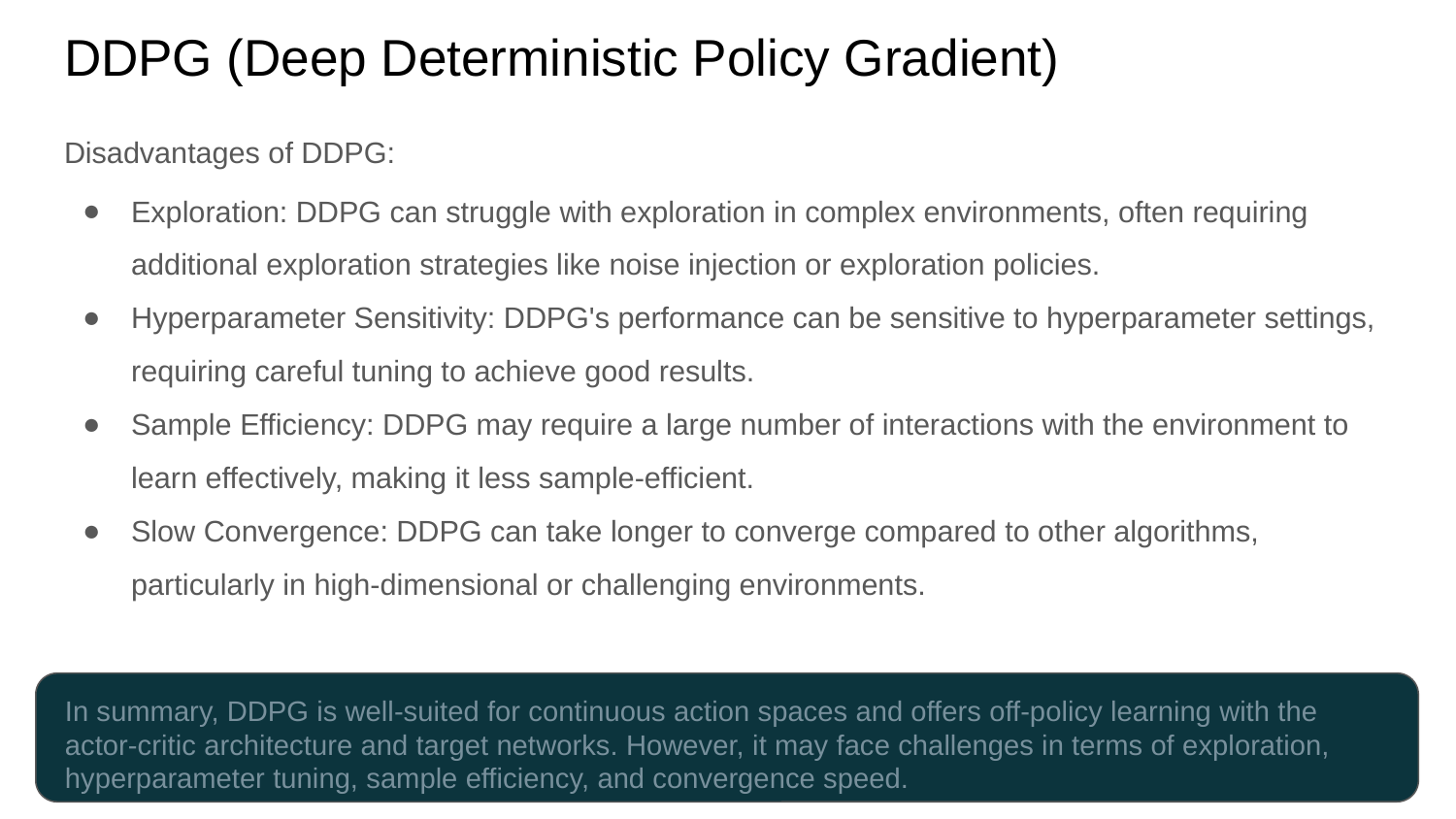

# DDPG (Deep Deterministic Policy Gradient)
Disadvantages of DDPG:
Exploration: DDPG can struggle with exploration in complex environments, often requiring additional exploration strategies like noise injection or exploration policies.
Hyperparameter Sensitivity: DDPG's performance can be sensitive to hyperparameter settings, requiring careful tuning to achieve good results.
Sample Efficiency: DDPG may require a large number of interactions with the environment to learn effectively, making it less sample-efficient.
Slow Convergence: DDPG can take longer to converge compared to other algorithms, particularly in high-dimensional or challenging environments.

In summary, DDPG is well-suited for continuous action spaces and offers off-policy learning with the actor-critic architecture and target networks. However, it may face challenges in terms of exploration, hyperparameter tuning, sample efficiency, and convergence speed.